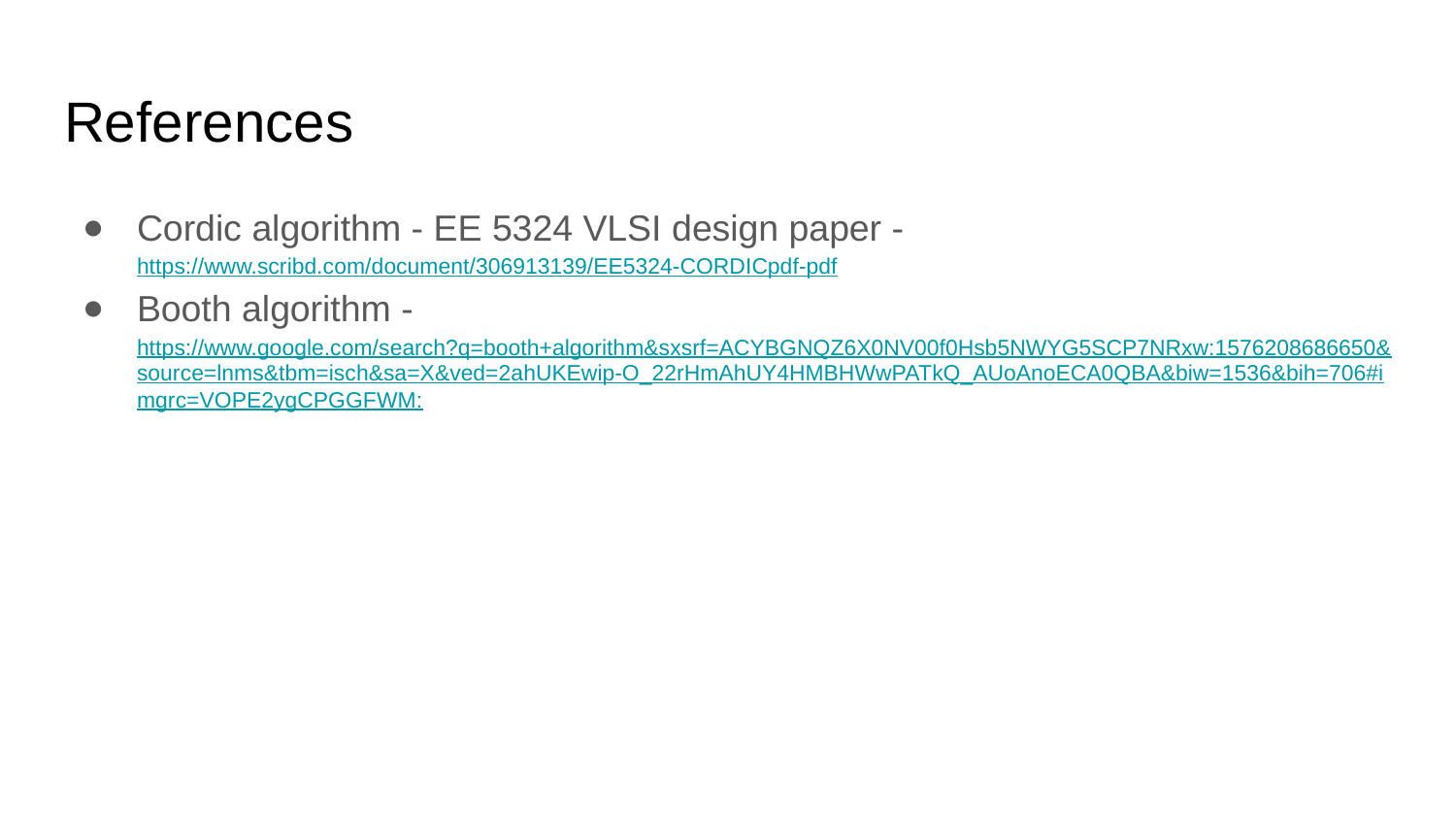

# References

Cordic algorithm - EE 5324 VLSI design paper -https://www.scribd.com/document/306913139/EE5324-CORDICpdf-pdf
Booth algorithm -https://www.google.com/search?q=booth+algorithm&sxsrf=ACYBGNQZ6X0NV00f0Hsb5NWYG5SCP7NRxw:1576208686650&source=lnms&tbm=isch&sa=X&ved=2ahUKEwip-O_22rHmAhUY4HMBHWwPATkQ_AUoAnoECA0QBA&biw=1536&bih=706#imgrc=VOPE2ygCPGGFWM: